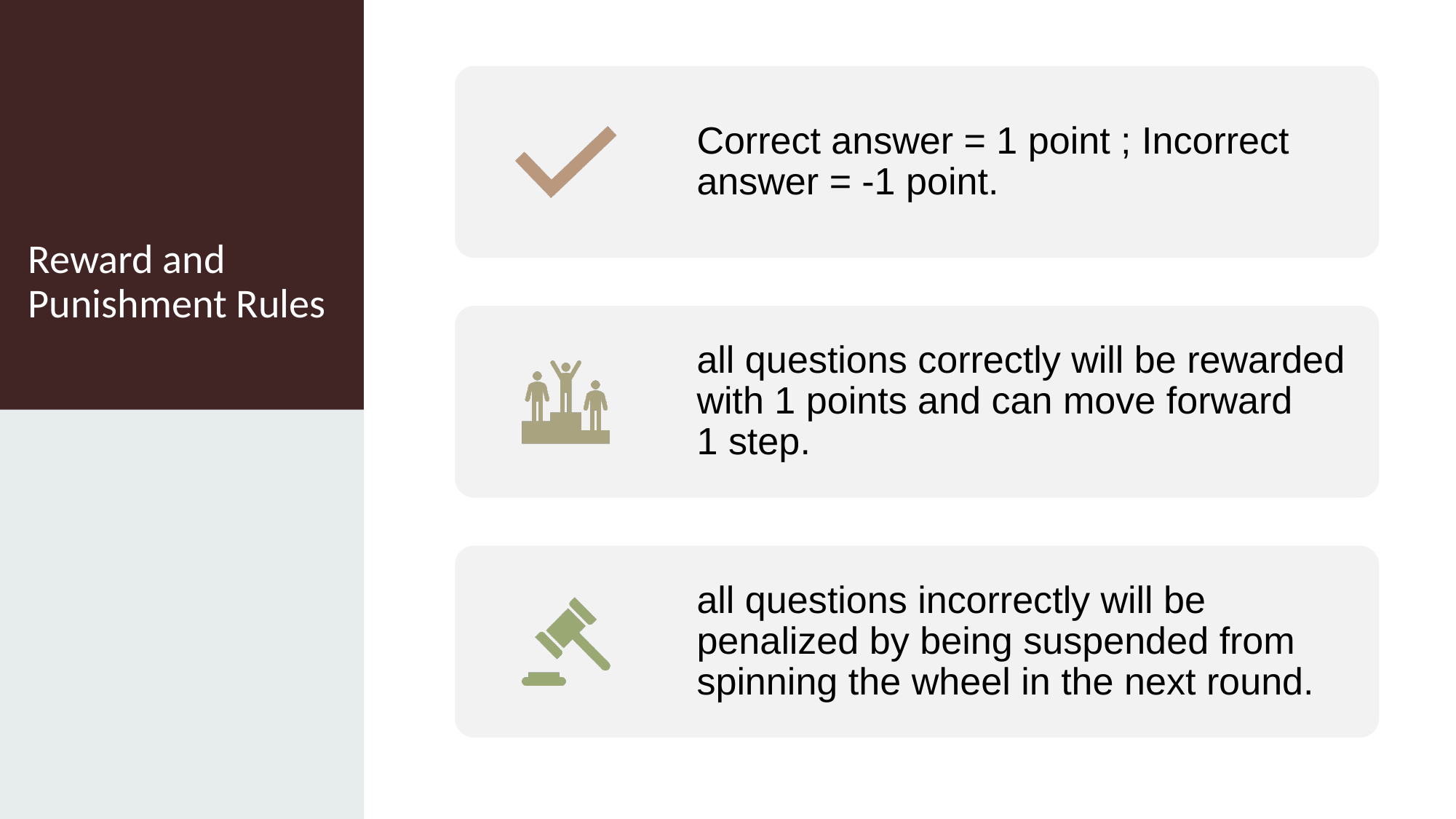

# Reward and Punishment Rules

Correct answer = 1 point ; Incorrect answer = -1 point.
all questions correctly will be rewarded with 1 points and can move forward 1 step.
all questions incorrectly will be penalized by being suspended from spinning the wheel in the next round.